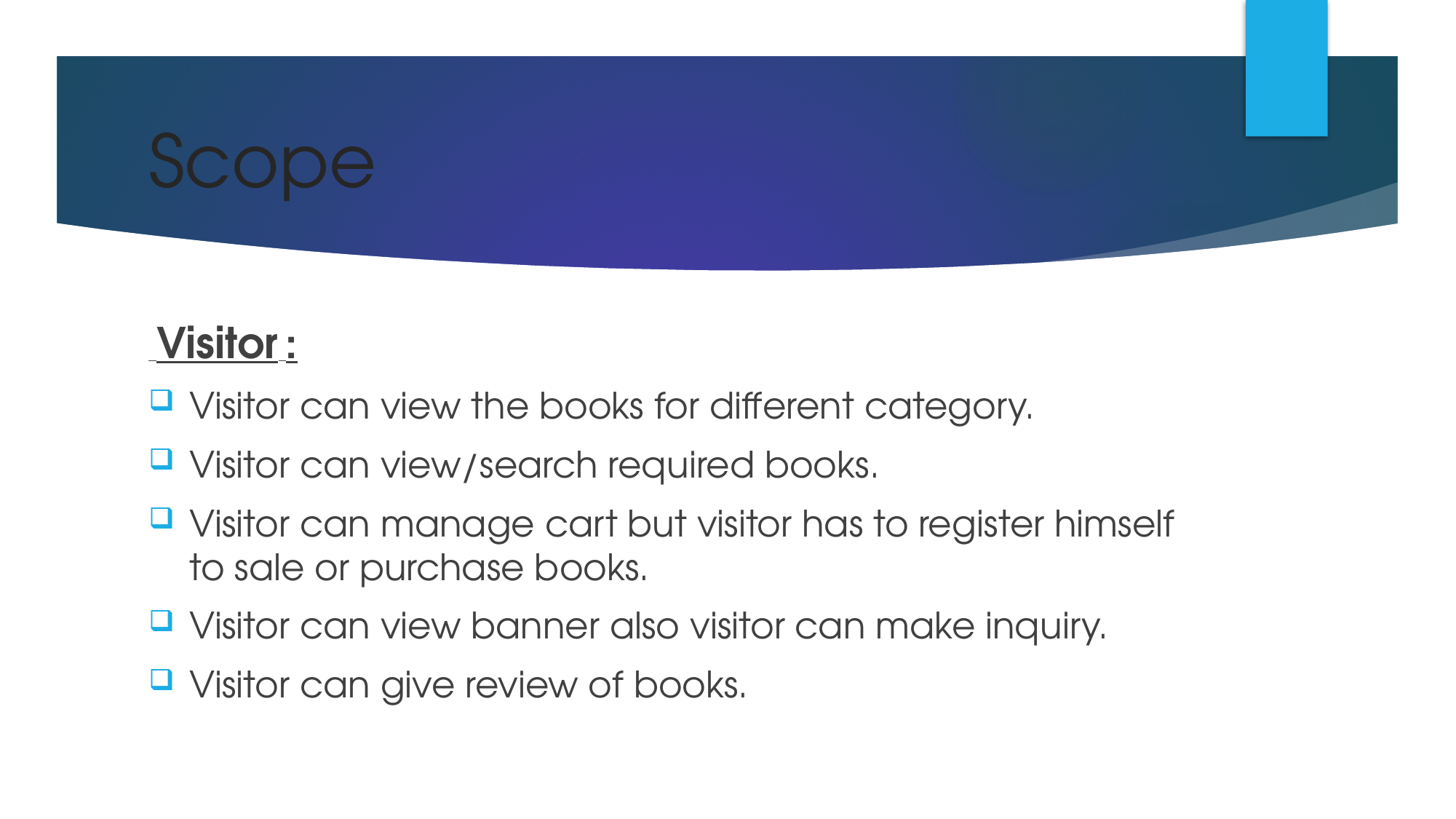

# Scope
 Visitor :
Visitor can view the books for different category.
Visitor can view/search required books.
Visitor can manage cart but visitor has to register himself to sale or purchase books.
Visitor can view banner also visitor can make inquiry.
Visitor can give review of books.